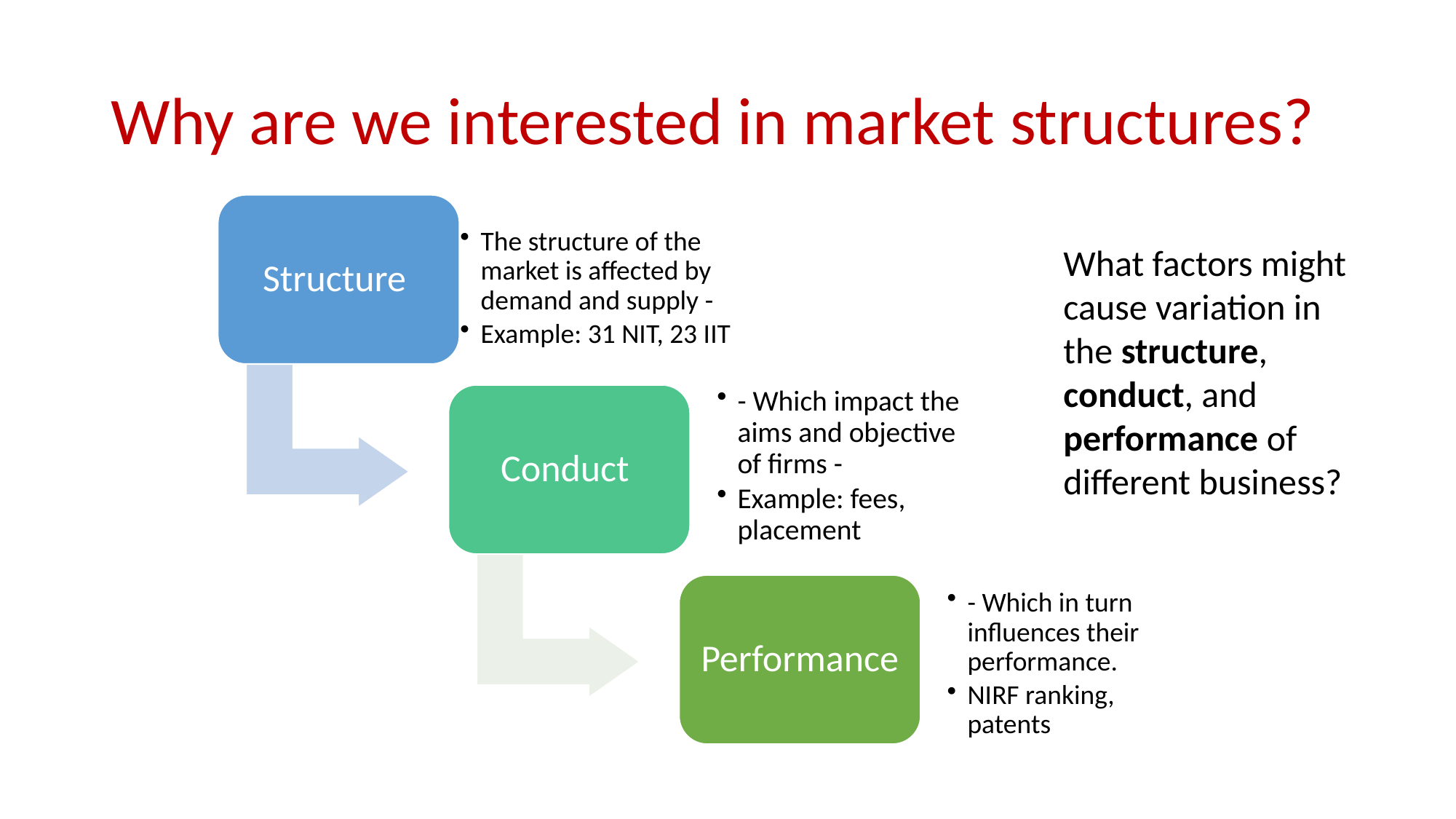

# Why are we interested in market structures?
Structure
The structure of the market is affected by demand and supply -
Example: 31 NIT, 23 IIT
What factors might cause variation in the structure, conduct, and performance of different business?

Conduct
- Which impact the aims and objective of firms -
Example: fees, placement

Performance
- Which in turn influences their performance.
NIRF ranking, patents